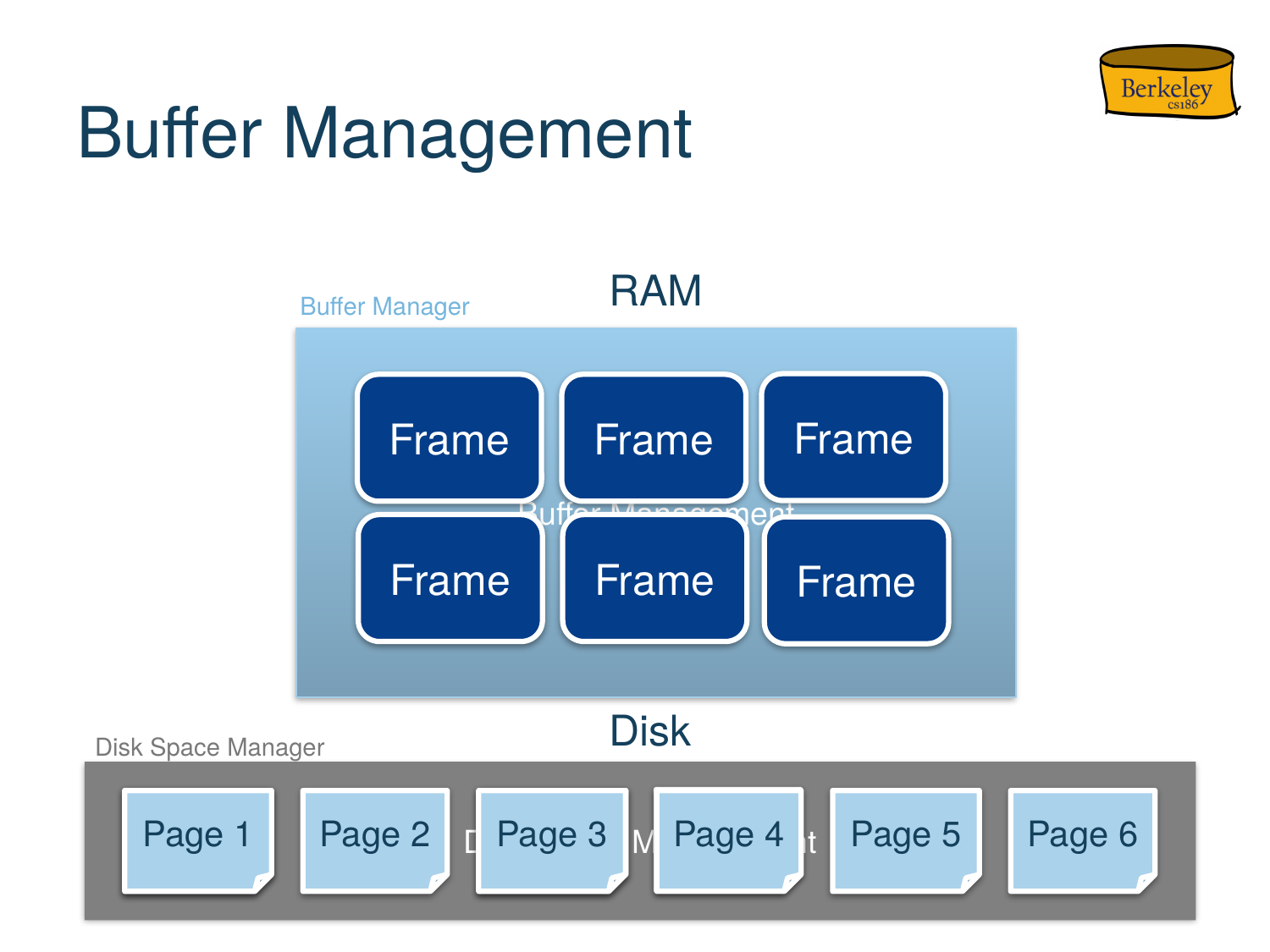

# Buffer Management
RAM
Buffer Manager
Buffer Management
Frame
Frame
Frame
Frame
Frame
Frame
Disk
Disk Space Manager
Disk Space Management
Page 4
Page 1
Page 1
Page 2
Page 3
Page 4
Page 5
Page 6
Page 3